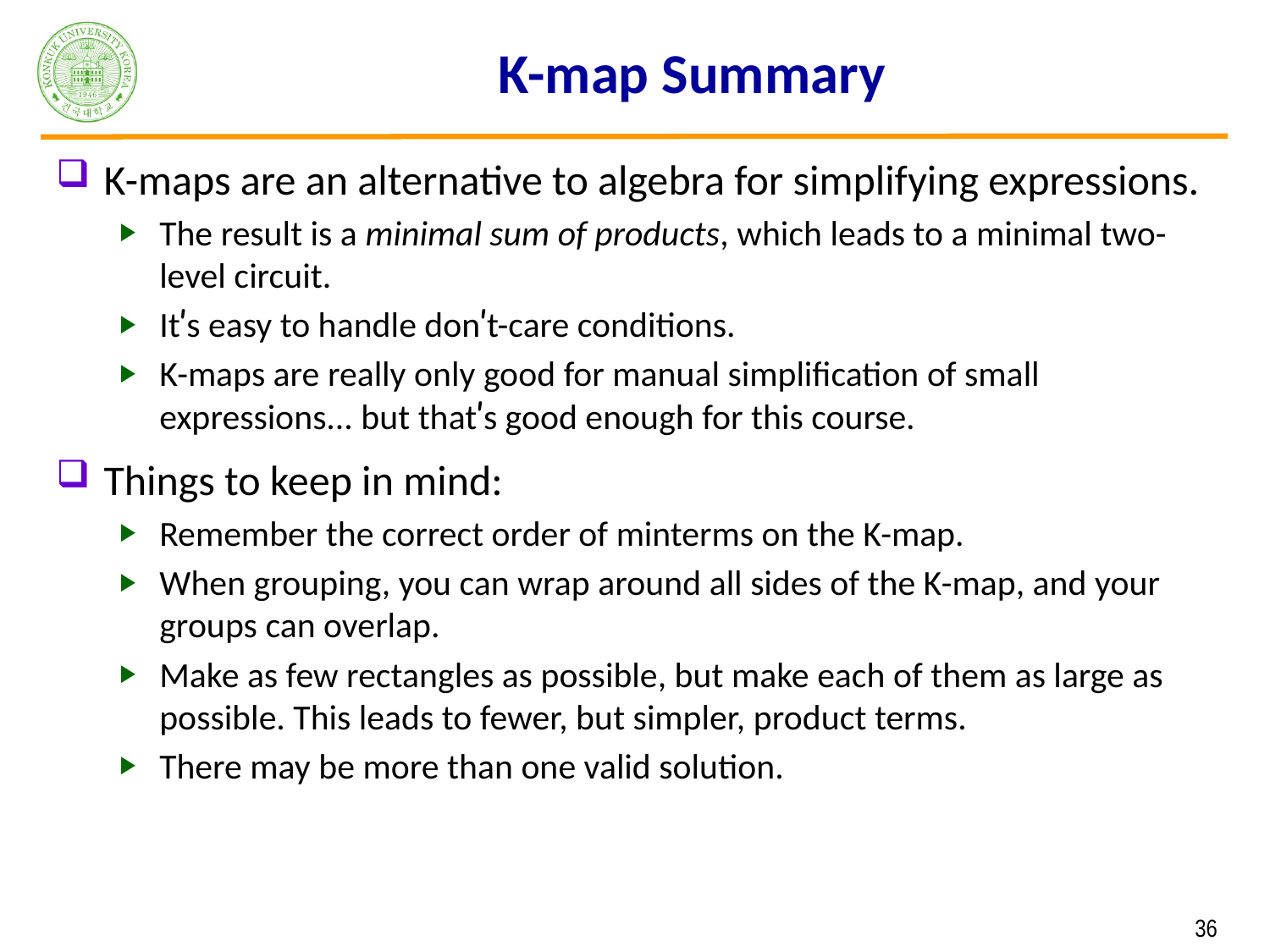

# K-map Summary
K-maps are an alternative to algebra for simplifying expressions.
The result is a minimal sum of products, which leads to a minimal two-level circuit.
It’s easy to handle don’t-care conditions.
K-maps are really only good for manual simplification of small expressions... but that’s good enough for this course.
Things to keep in mind:
Remember the correct order of minterms on the K-map.
When grouping, you can wrap around all sides of the K-map, and your groups can overlap.
Make as few rectangles as possible, but make each of them as large as possible. This leads to fewer, but simpler, product terms.
There may be more than one valid solution.
 36